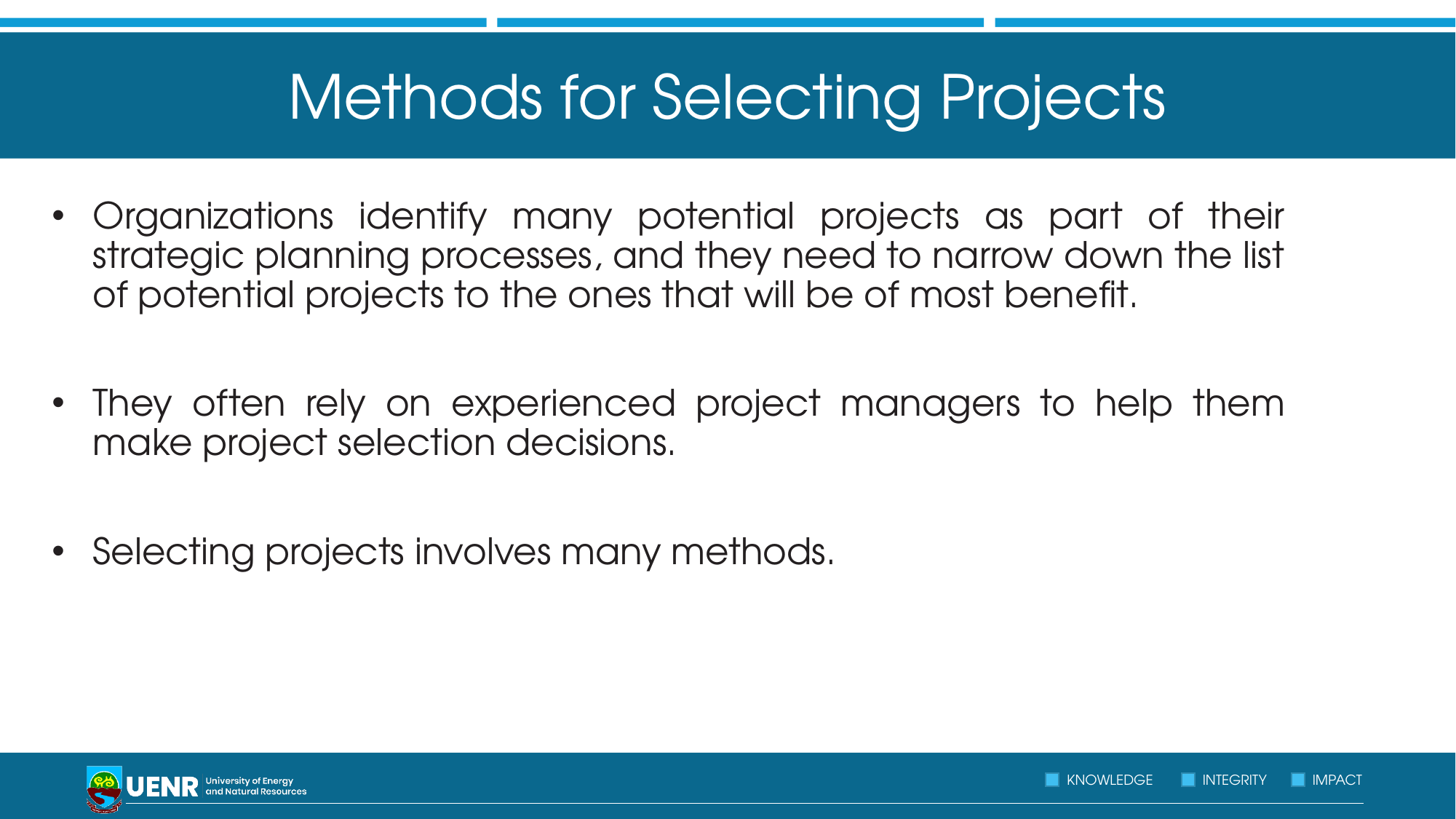

# Methods for Selecting Projects
Organizations identify many potential projects as part of their strategic planning processes, and they need to narrow down the list of potential projects to the ones that will be of most benefit.

They often rely on experienced project managers to help them make project selection decisions.

Selecting projects involves many methods.